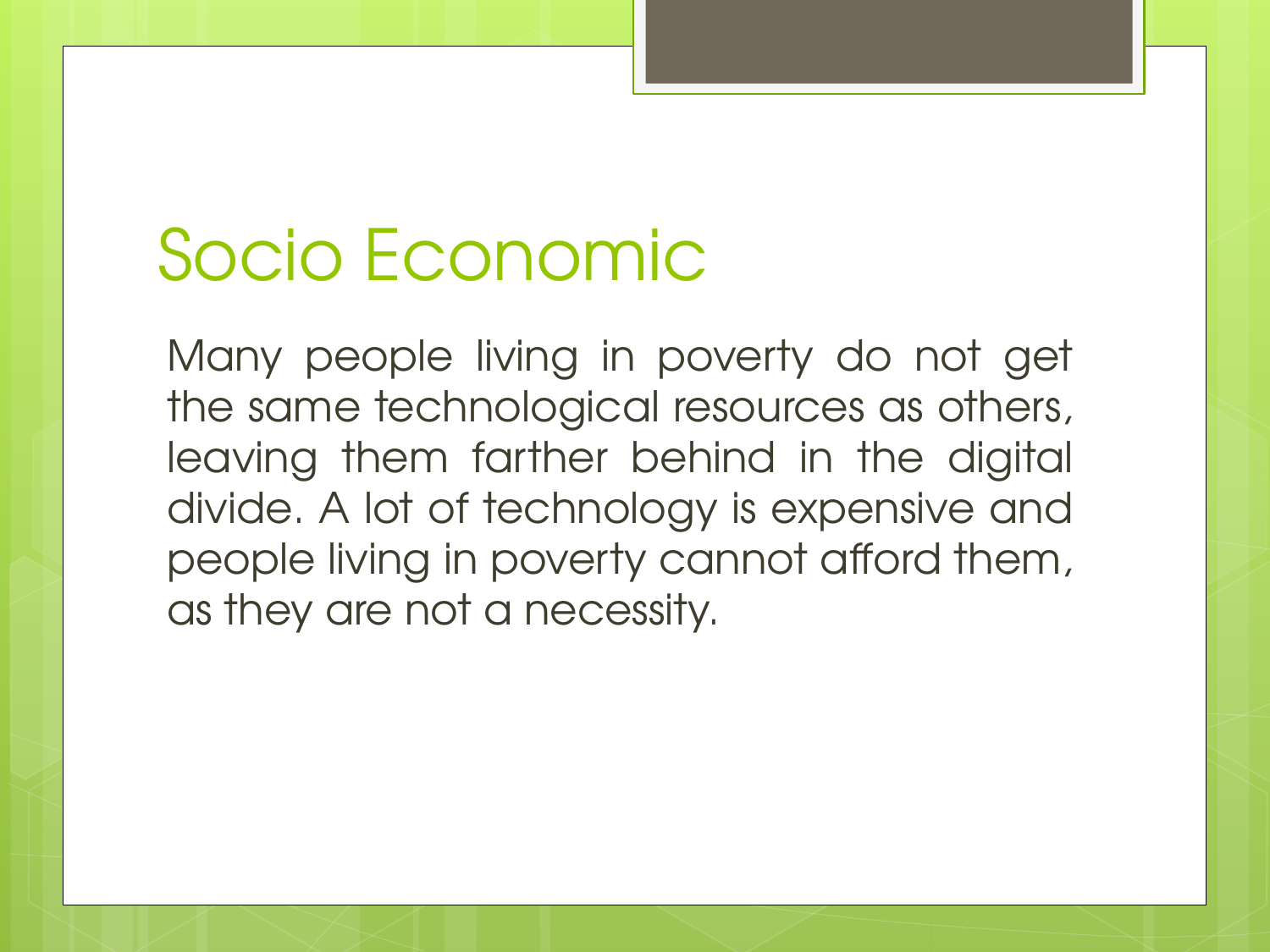

# Socio Economic
Many people living in poverty do not get the same technological resources as others, leaving them farther behind in the digital divide. A lot of technology is expensive and people living in poverty cannot afford them, as they are not a necessity.